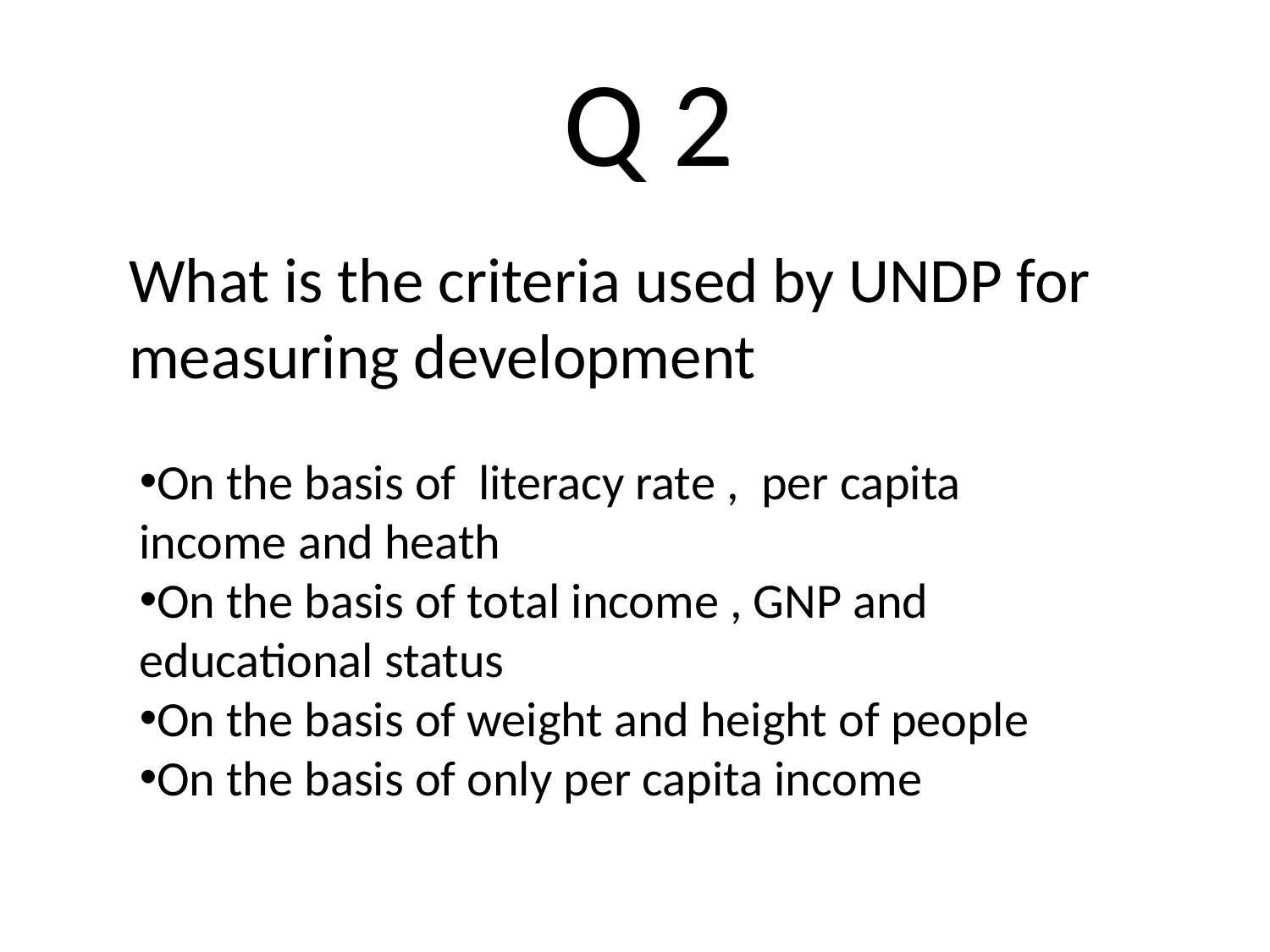

# Q 2
What is the criteria used by UNDP for measuring development
On the basis of  literacy rate ,  per capita income and heath
On the basis of total income , GNP and educational status
On the basis of weight and height of people
On the basis of only per capita income